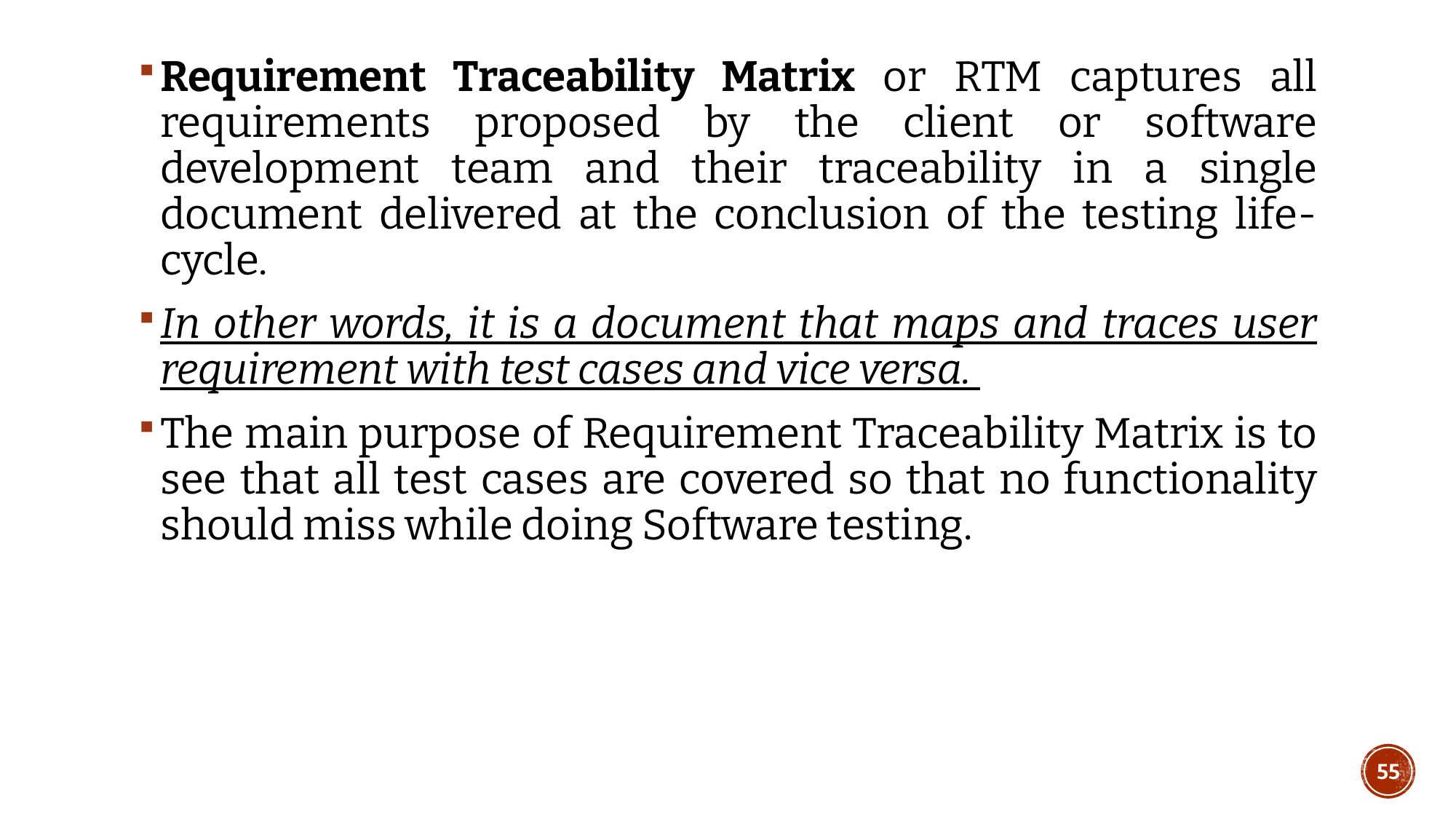

Requirement Traceability Matrix or RTM captures all requirements proposed by the client or software development team and their traceability in a single document delivered at the conclusion of the testing life-cycle.
In other words, it is a document that maps and traces user requirement with test cases and vice versa.
The main purpose of Requirement Traceability Matrix is to see that all test cases are covered so that no functionality should miss while doing Software testing.

55